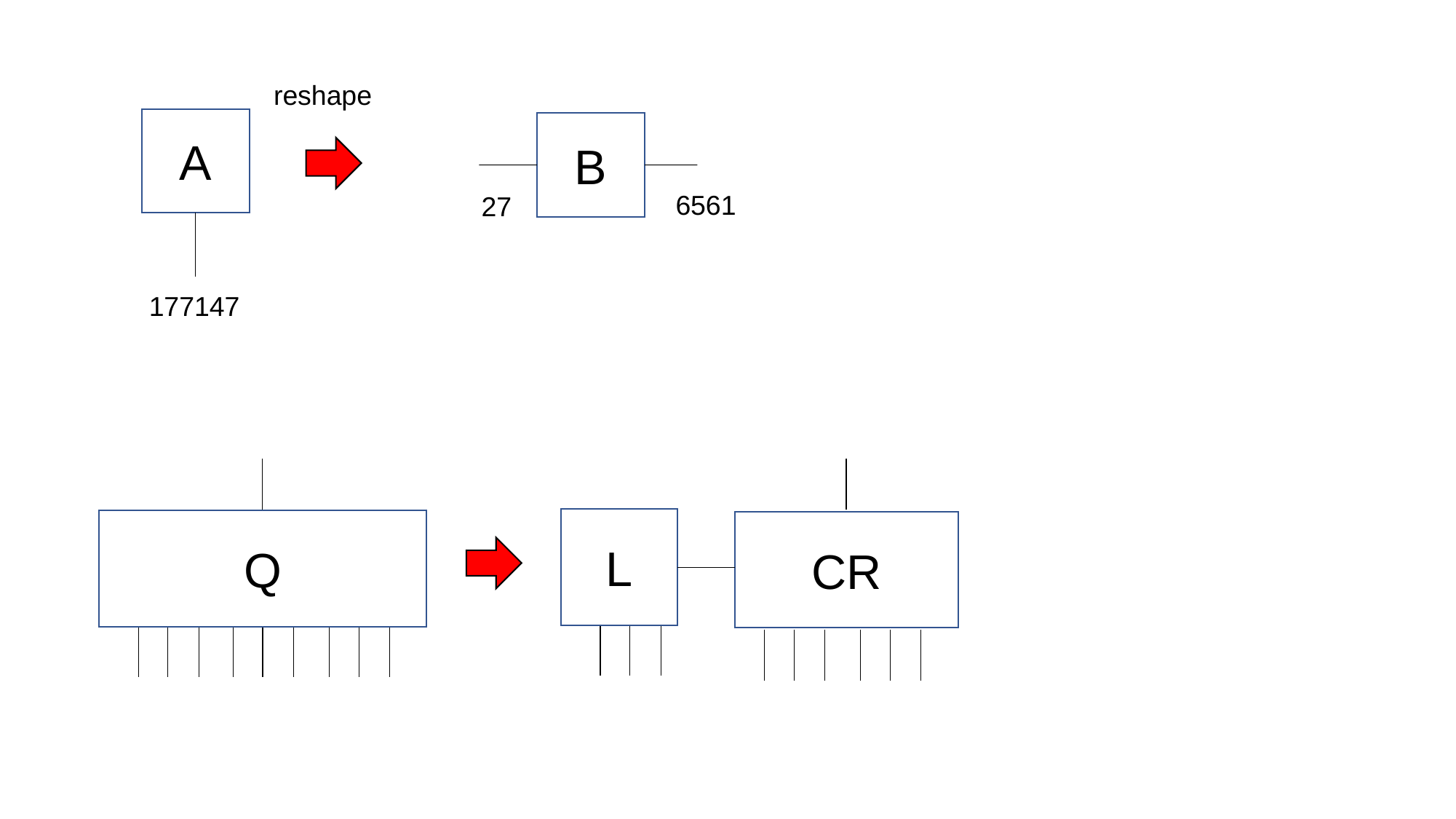

reshape
A
B

6561
27
177147
L
Q
CR